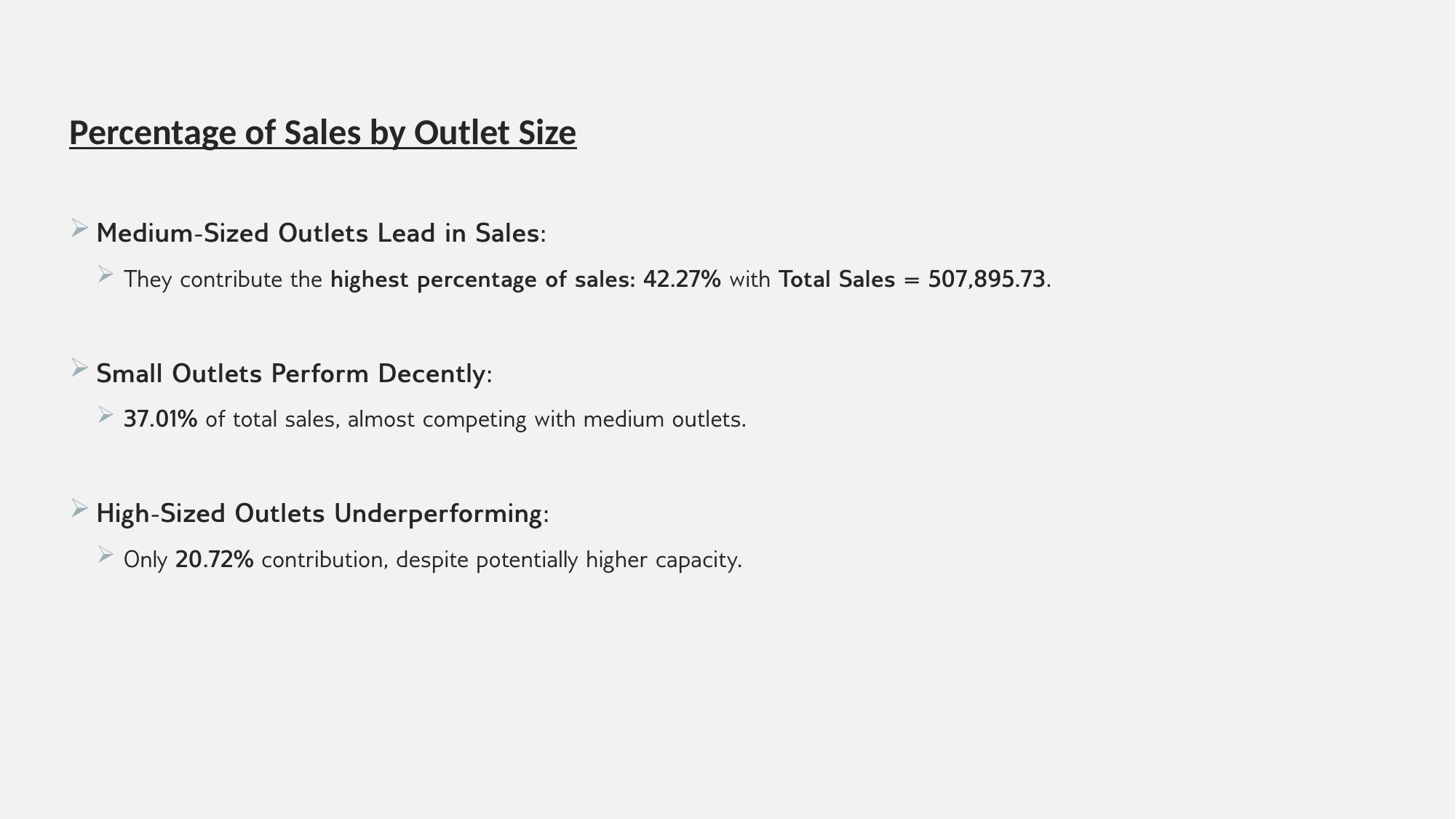

Percentage of Sales by Outlet Size

Medium-Sized Outlets Lead in Sales:
They contribute the highest percentage of sales: 42.27% with Total Sales = 507,895.73.

Small Outlets Perform Decently:
37.01% of total sales, almost competing with medium outlets.

High-Sized Outlets Underperforming:
Only 20.72% contribution, despite potentially higher capacity.